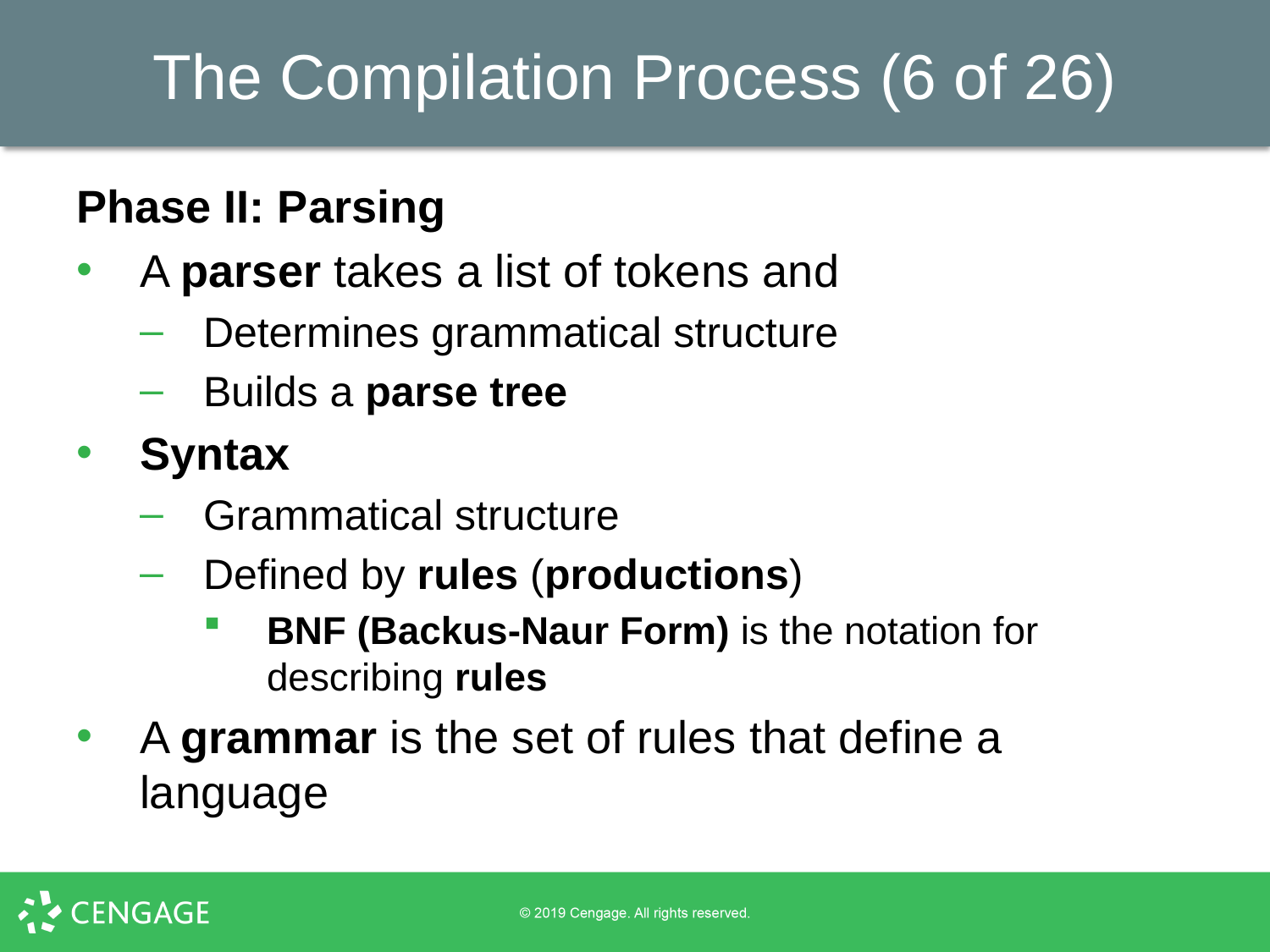

# The Compilation Process (6 of 26)
Phase II: Parsing
A parser takes a list of tokens and
Determines grammatical structure
Builds a parse tree
Syntax
Grammatical structure
Defined by rules (productions)
BNF (Backus-Naur Form) is the notation for describing rules
A grammar is the set of rules that define a language